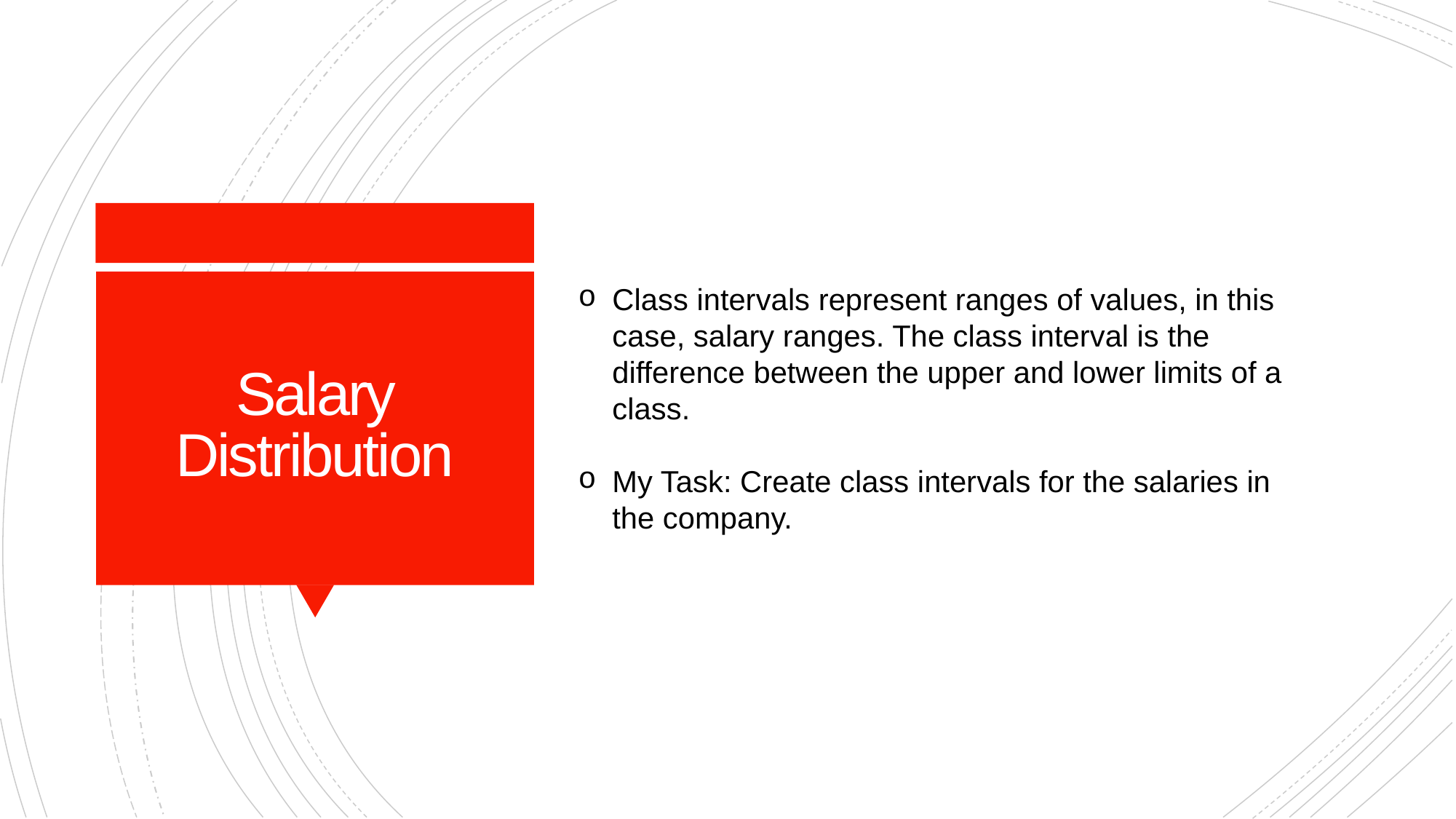

Class intervals represent ranges of values, in this case, salary ranges. The class interval is the difference between the upper and lower limits of a class.

My Task: Create class intervals for the salaries in the company.
# Salary Distribution